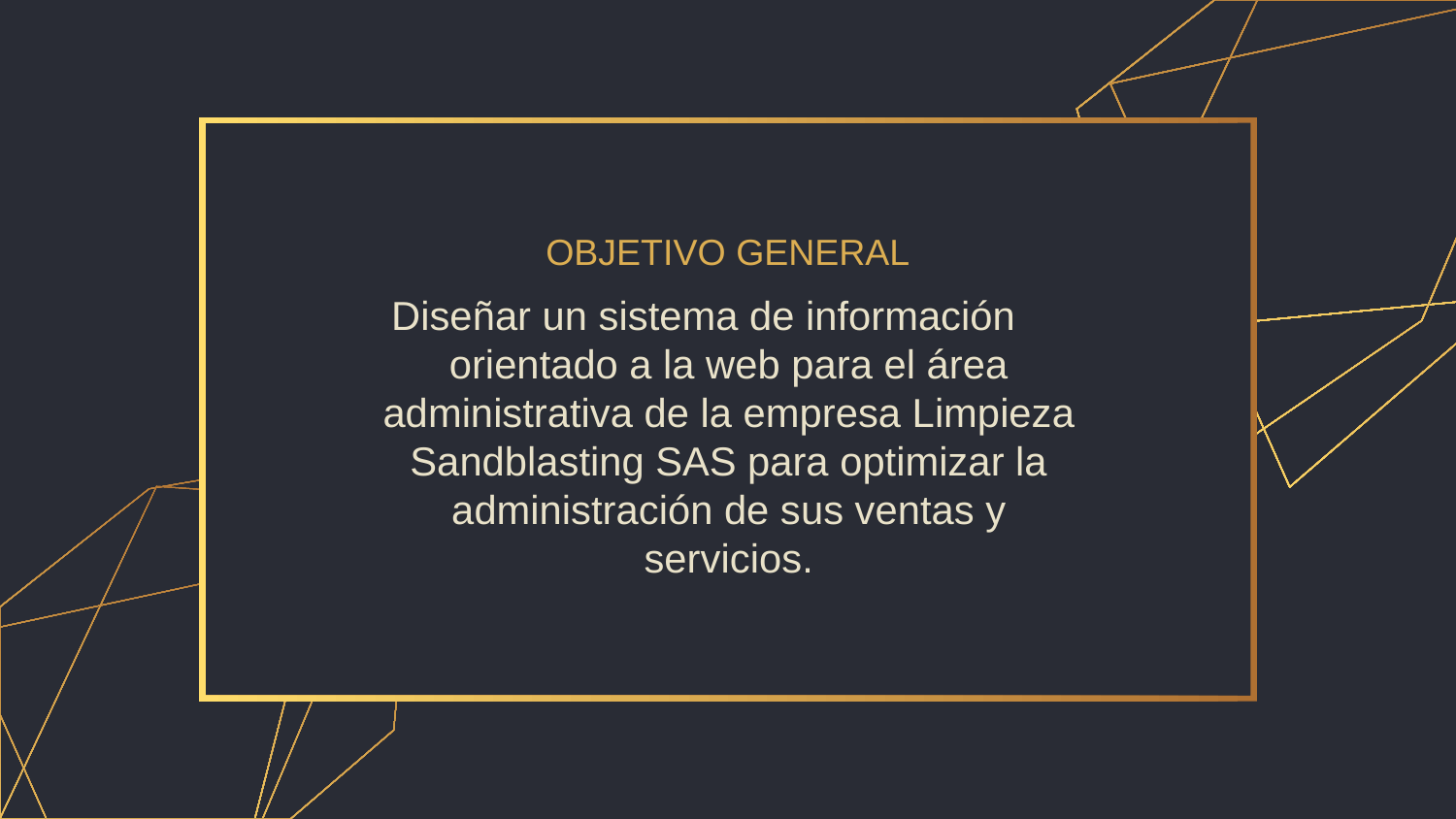

# OBJETIVO GENERAL
Diseñar un sistema de información orientado a la web para el área administrativa de la empresa Limpieza Sandblasting SAS para optimizar la administración de sus ventas y servicios.